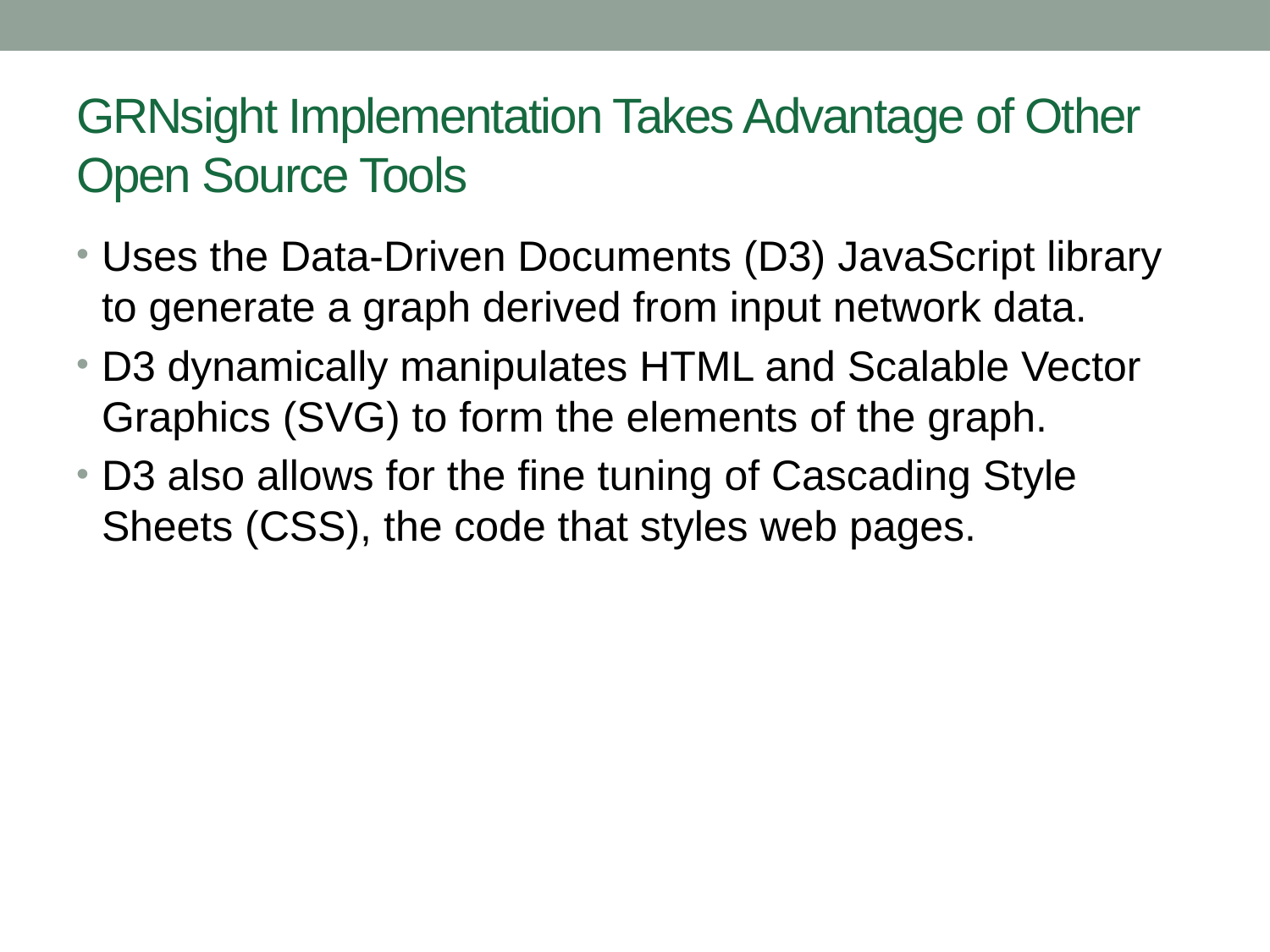

# GRNsight Implementation Takes Advantage of Other Open Source Tools
Uses the Data-Driven Documents (D3) JavaScript library to generate a graph derived from input network data.
D3 dynamically manipulates HTML and Scalable Vector Graphics (SVG) to form the elements of the graph.
D3 also allows for the fine tuning of Cascading Style Sheets (CSS), the code that styles web pages.